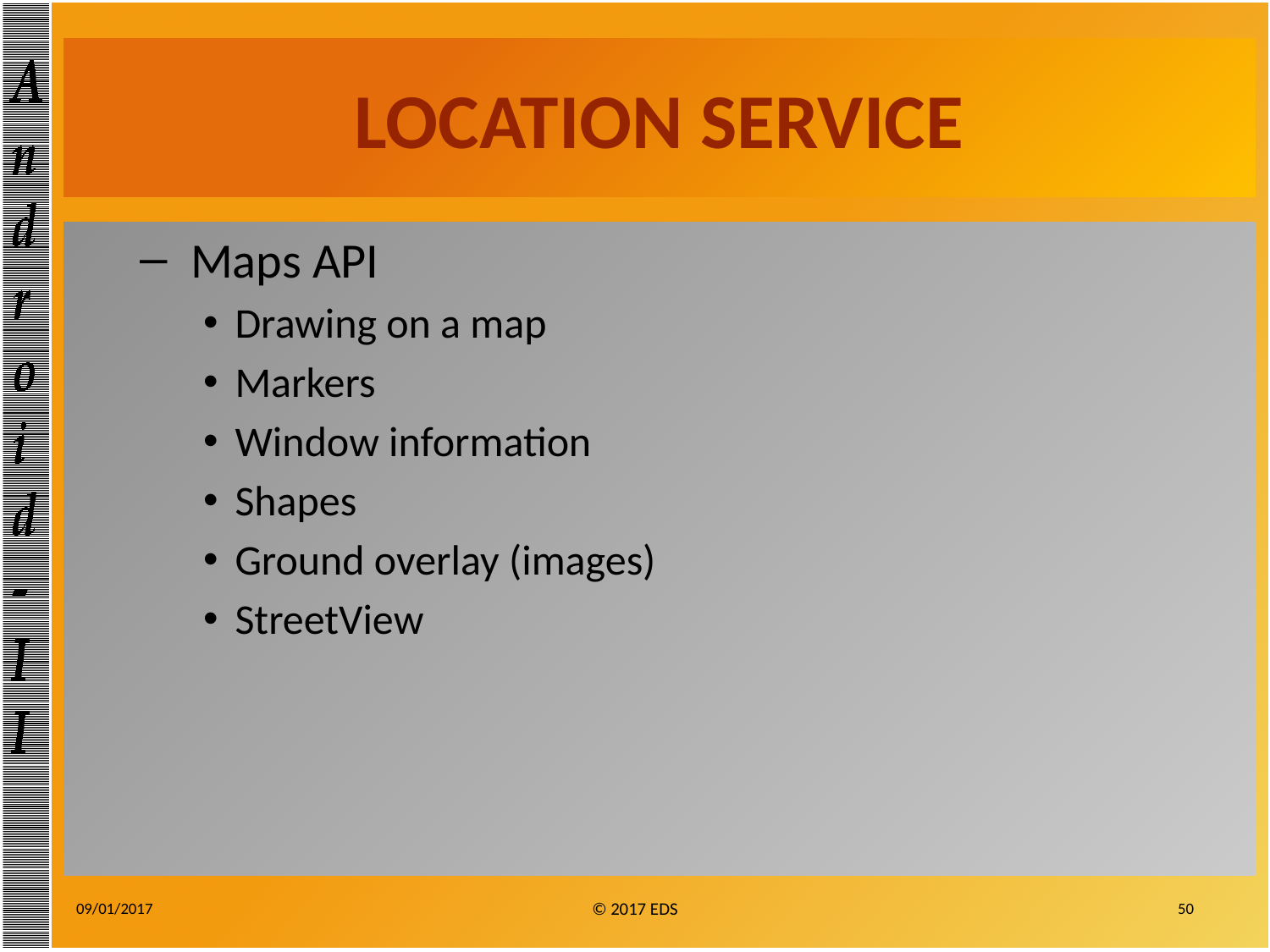

# LOCATION SERVICE
 Maps API
Drawing on a map
Markers
Window information
Shapes
Ground overlay (images)
StreetView

09/01/2017
50
© 2017 EDS